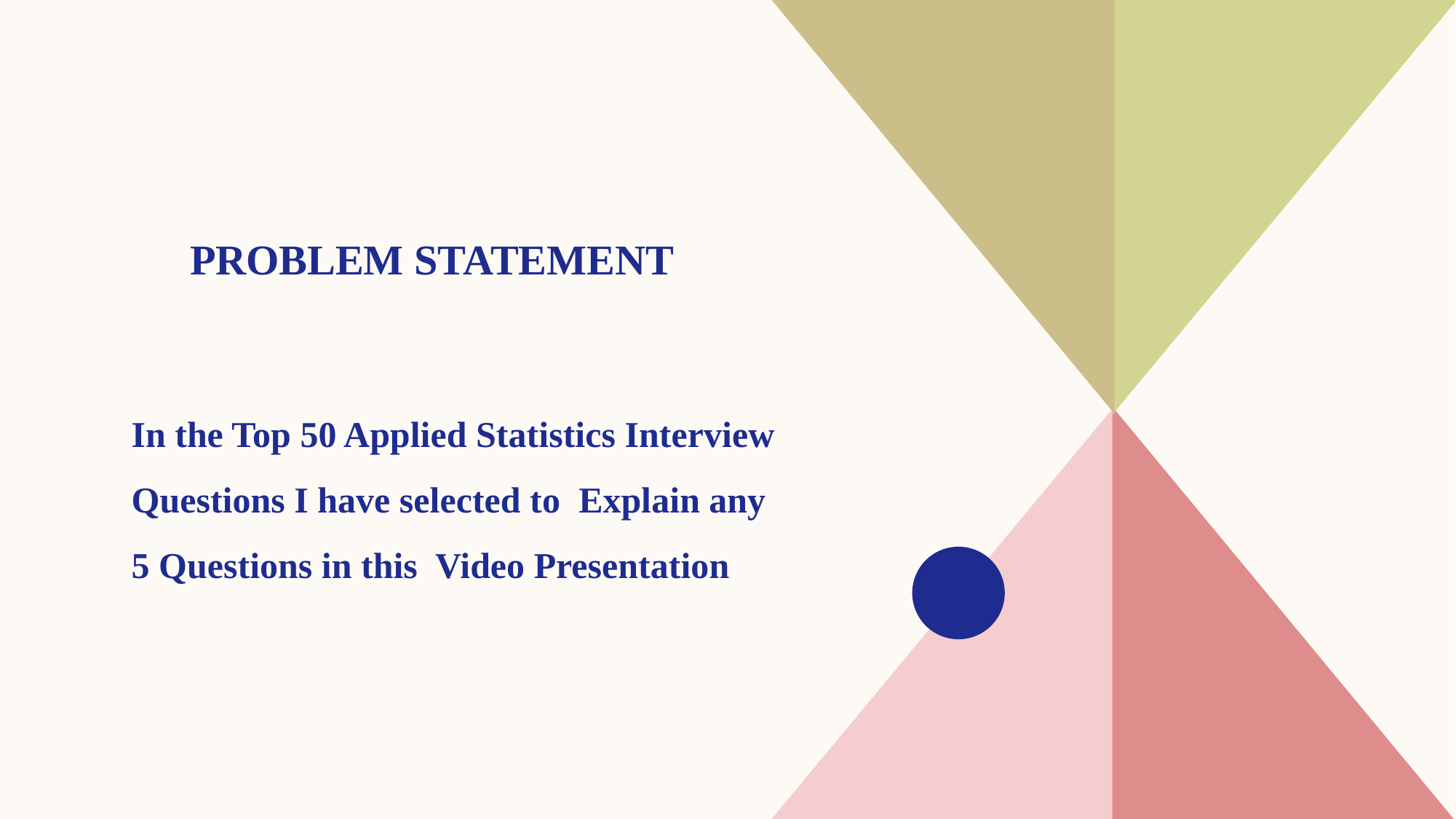

# Problem Statement
In the Top 50 Applied Statistics Interview Questions I have selected to  Explain any 5 Questions in this  Video Presentation